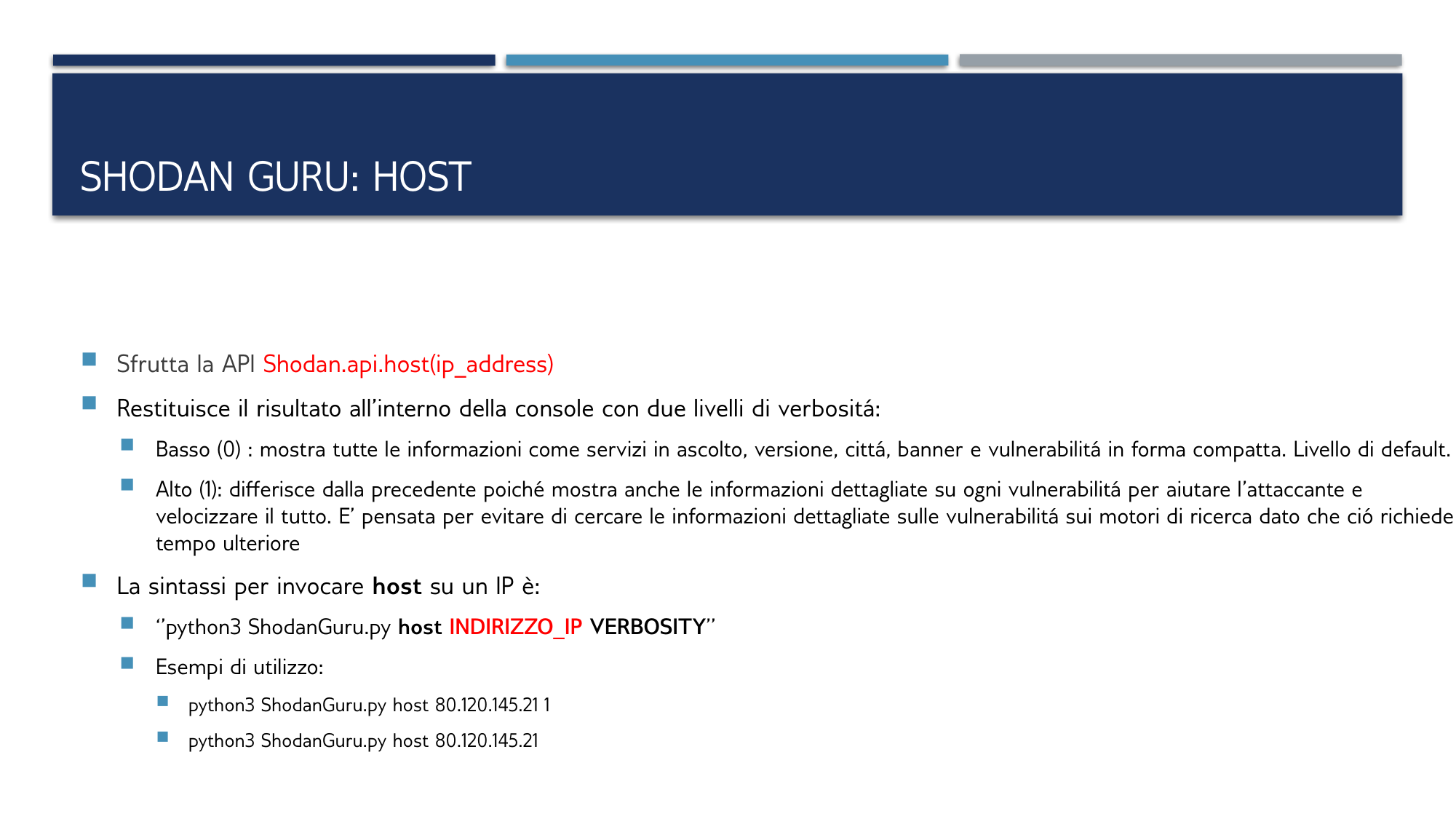

# Shodan Guru: HOST
Sfrutta la API Shodan.api.host(ip_address)
Restituisce il risultato all’interno della console con due livelli di verbositá:
Basso (0) : mostra tutte le informazioni come servizi in ascolto, versione, cittá, banner e vulnerabilitá in forma compatta. Livello di default.
Alto (1): differisce dalla precedente poiché mostra anche le informazioni dettagliate su ogni vulnerabilitá per aiutare l’attaccante e velocizzare il tutto. E’ pensata per evitare di cercare le informazioni dettagliate sulle vulnerabilitá sui motori di ricerca dato che ció richiede tempo ulteriore
La sintassi per invocare host su un IP è:
‘’python3 ShodanGuru.py host INDIRIZZO_IP VERBOSITY’’
Esempi di utilizzo:
python3 ShodanGuru.py host 80.120.145.21 1
python3 ShodanGuru.py host 80.120.145.21